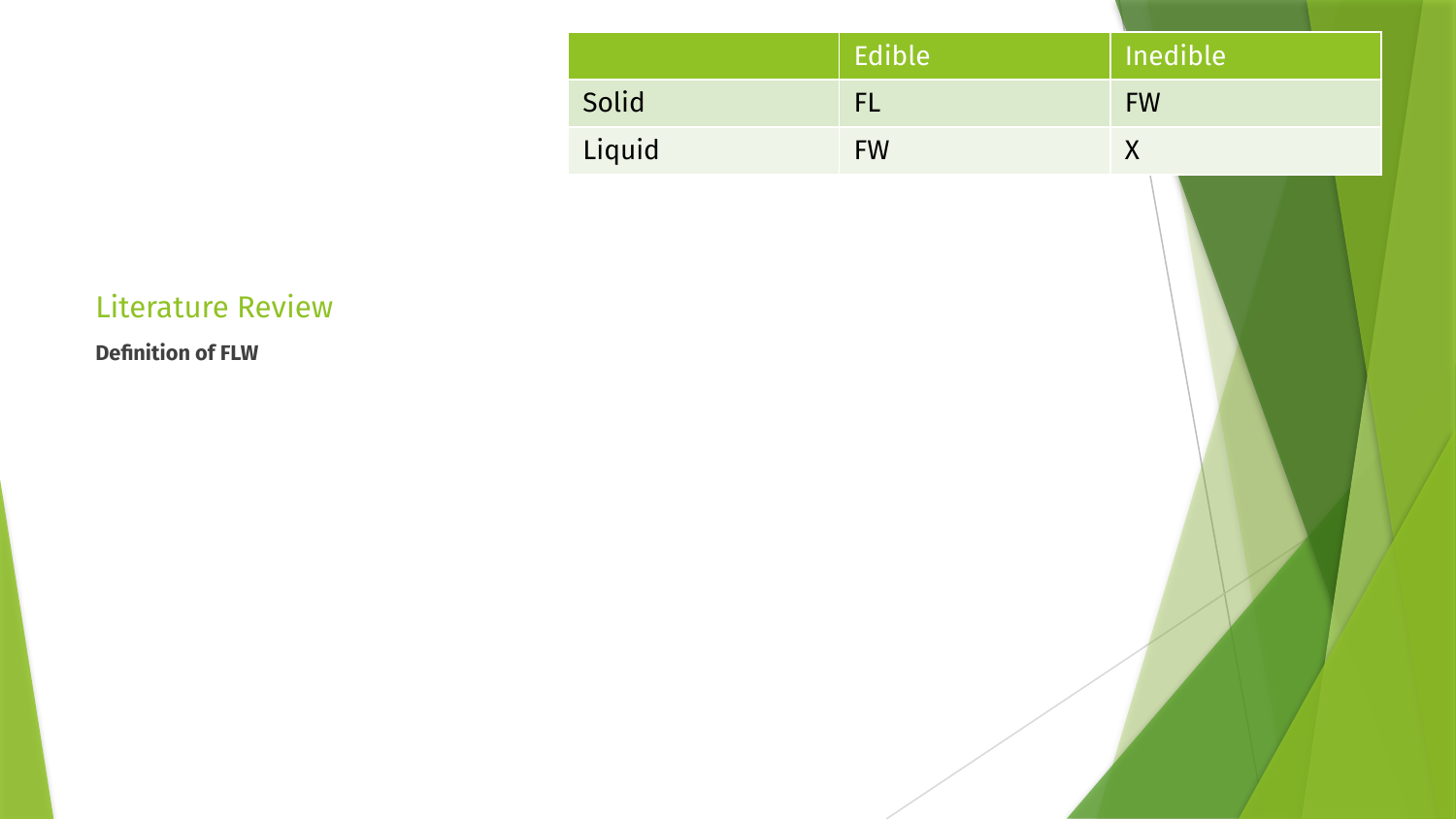

|  | Edible | Inedible |
| --- | --- | --- |
| Solid | FL | FW |
| Liquid | FW | X |
# Literature Review
Definition of FLW